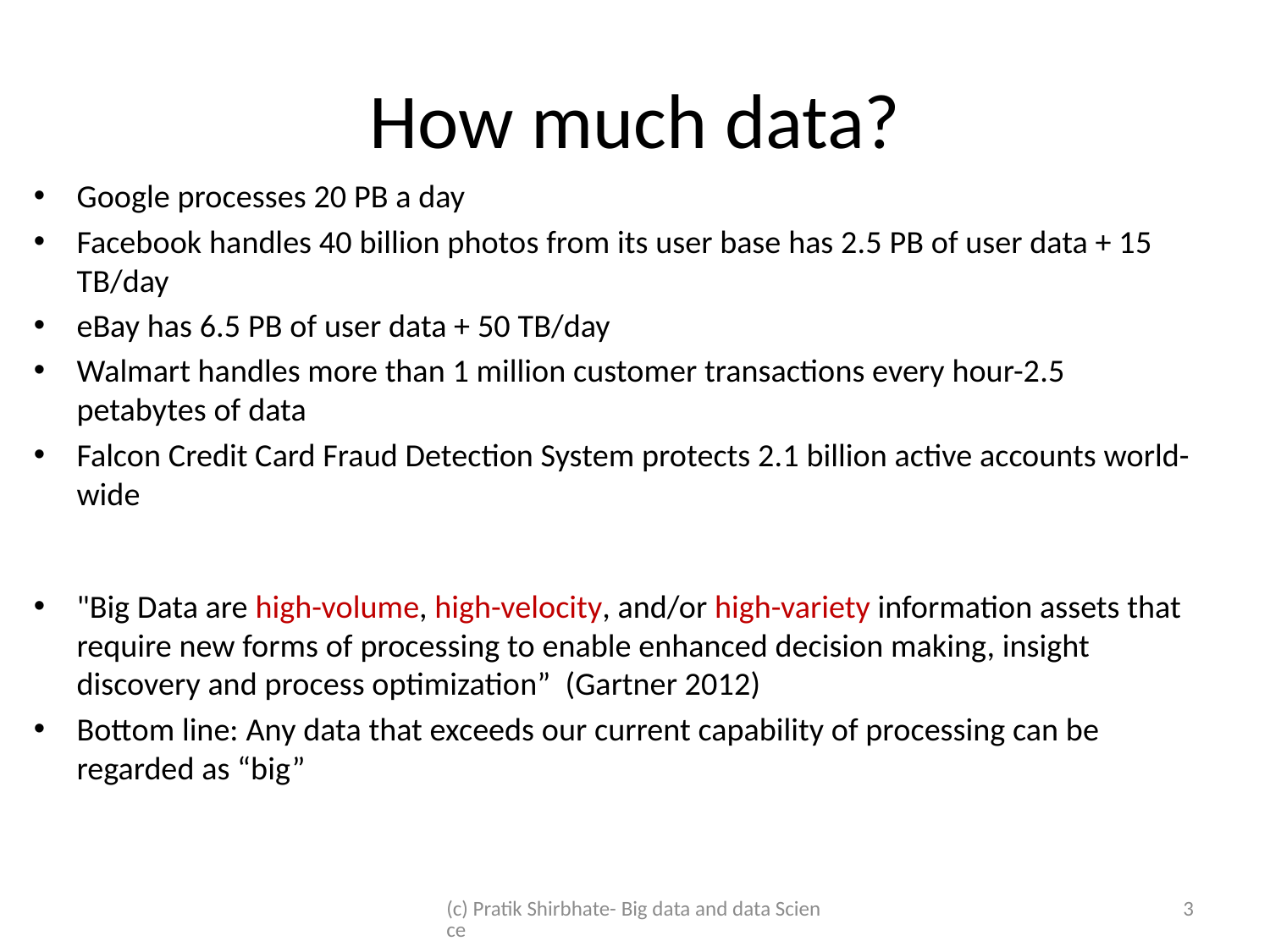

# How much data?
Google processes 20 PB a day
Facebook handles 40 billion photos from its user base has 2.5 PB of user data + 15 TB/day
eBay has 6.5 PB of user data + 50 TB/day
Walmart handles more than 1 million customer transactions every hour-2.5 petabytes of data
Falcon Credit Card Fraud Detection System protects 2.1 billion active accounts world-wide

"Big Data are high-volume, high-velocity, and/or high-variety information assets that require new forms of processing to enable enhanced decision making, insight discovery and process optimization”  (Gartner 2012)
Bottom line: Any data that exceeds our current capability of processing can be regarded as “big”

(c) Pratik Shirbhate- Big data and data Science
3